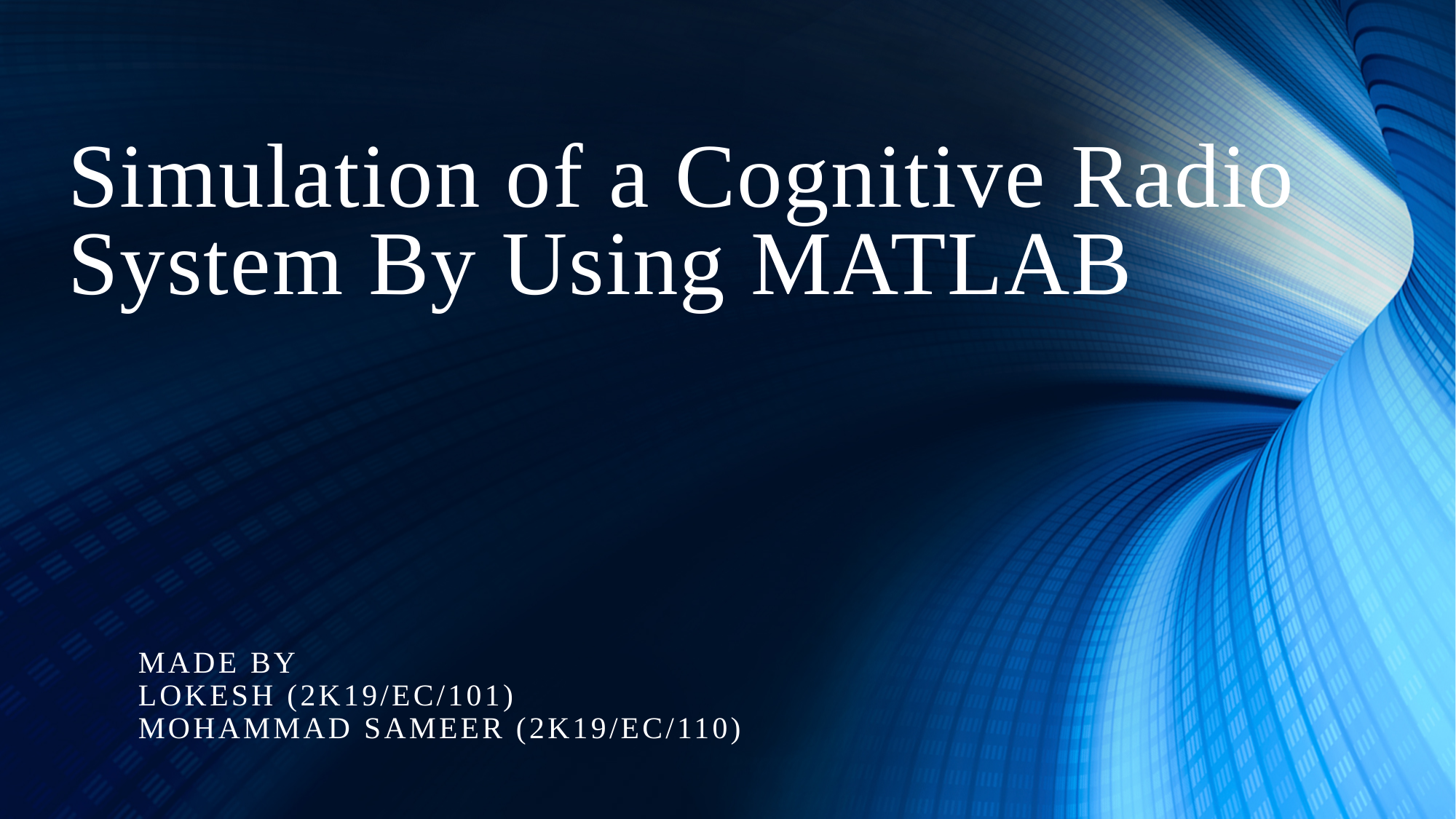

# Simulation of a Cognitive Radio System By Using MATLAB
MADE BY
LOKESH (2K19/EC/101)
MOHAMMAD SAMEER (2K19/EC/110)